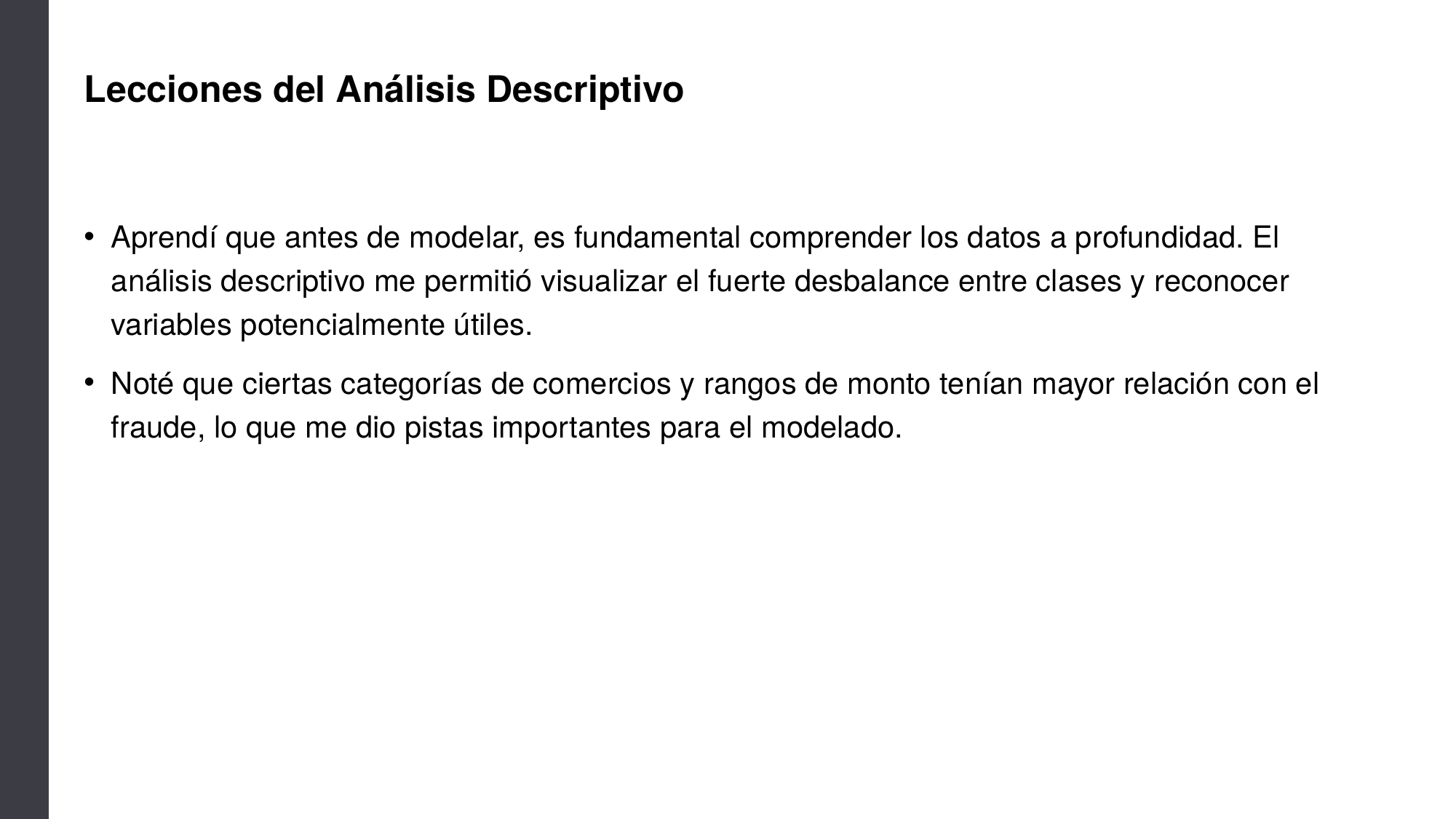

# Lecciones del Análisis Descriptivo
Aprendí que antes de modelar, es fundamental comprender los datos a profundidad. El análisis descriptivo me permitió visualizar el fuerte desbalance entre clases y reconocer variables potencialmente útiles.
Noté que ciertas categorías de comercios y rangos de monto tenían mayor relación con el fraude, lo que me dio pistas importantes para el modelado.